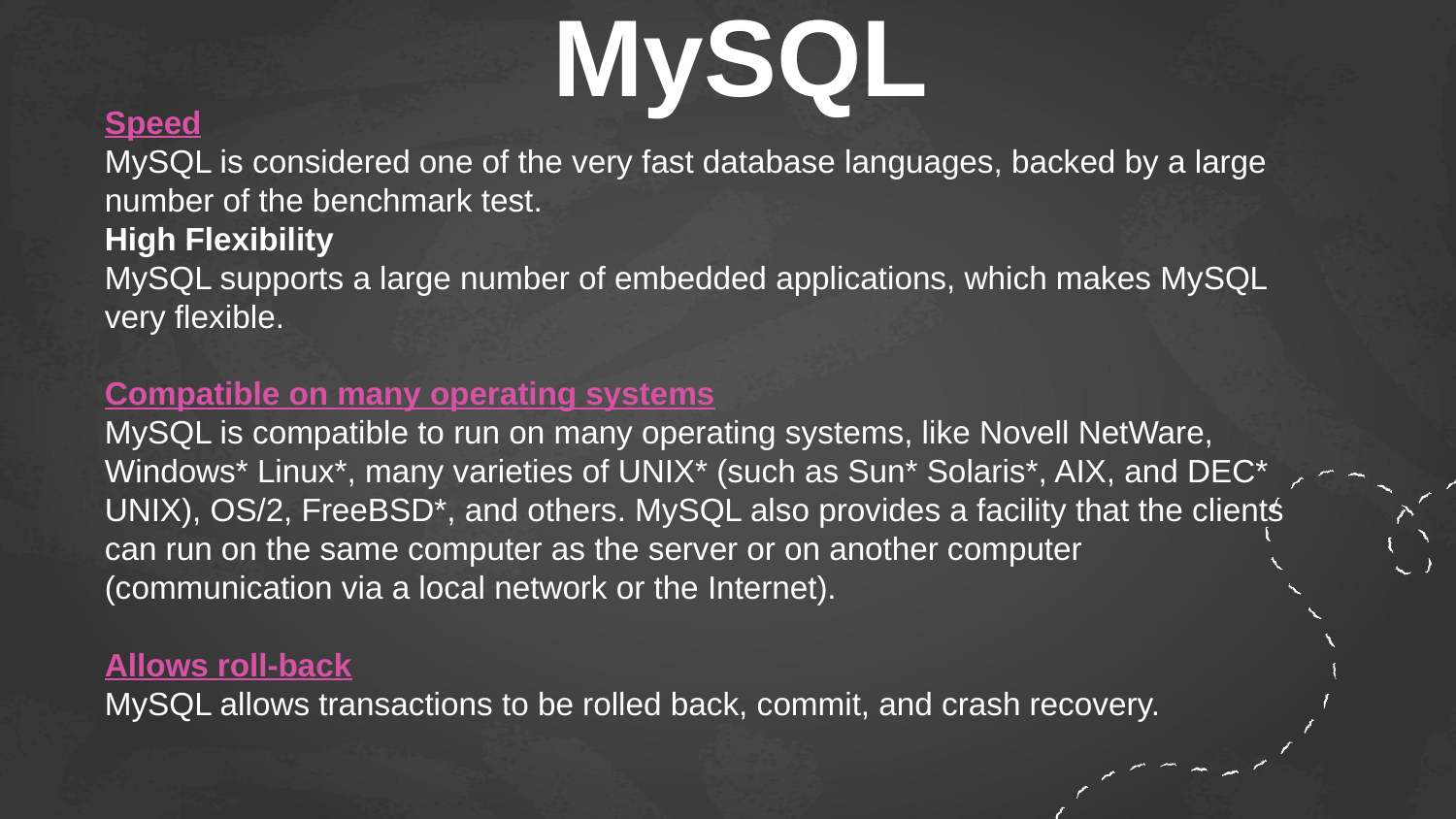

# MySQL
Speed
MySQL is considered one of the very fast database languages, backed by a large number of the benchmark test.
High Flexibility
MySQL supports a large number of embedded applications, which makes MySQL very flexible.

Compatible on many operating systems
MySQL is compatible to run on many operating systems, like Novell NetWare, Windows* Linux*, many varieties of UNIX* (such as Sun* Solaris*, AIX, and DEC* UNIX), OS/2, FreeBSD*, and others. MySQL also provides a facility that the clients can run on the same computer as the server or on another computer (communication via a local network or the Internet).

Allows roll-back
MySQL allows transactions to be rolled back, commit, and crash recovery.